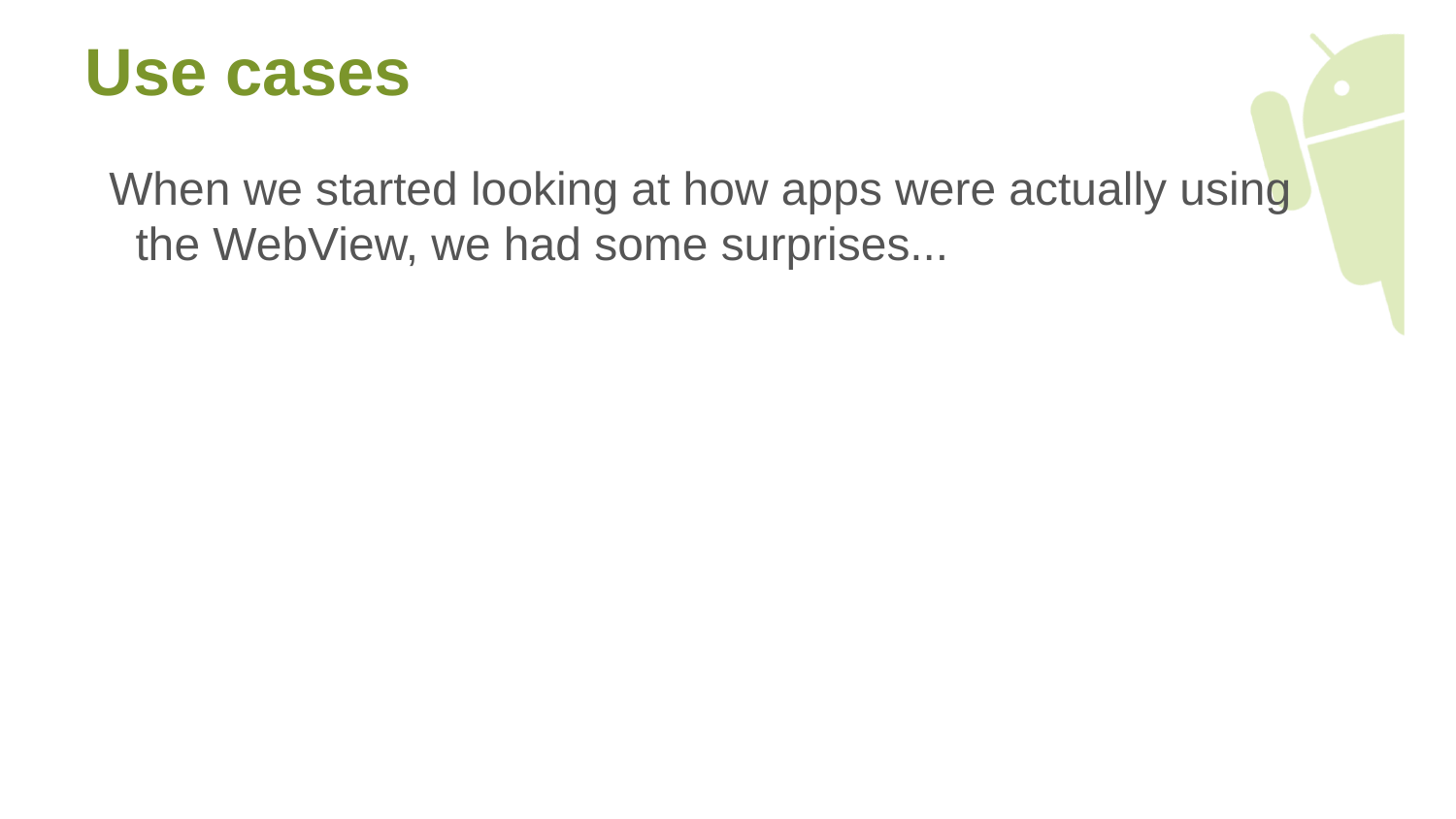

# Use cases
When we started looking at how apps were actually using the WebView, we had some surprises...